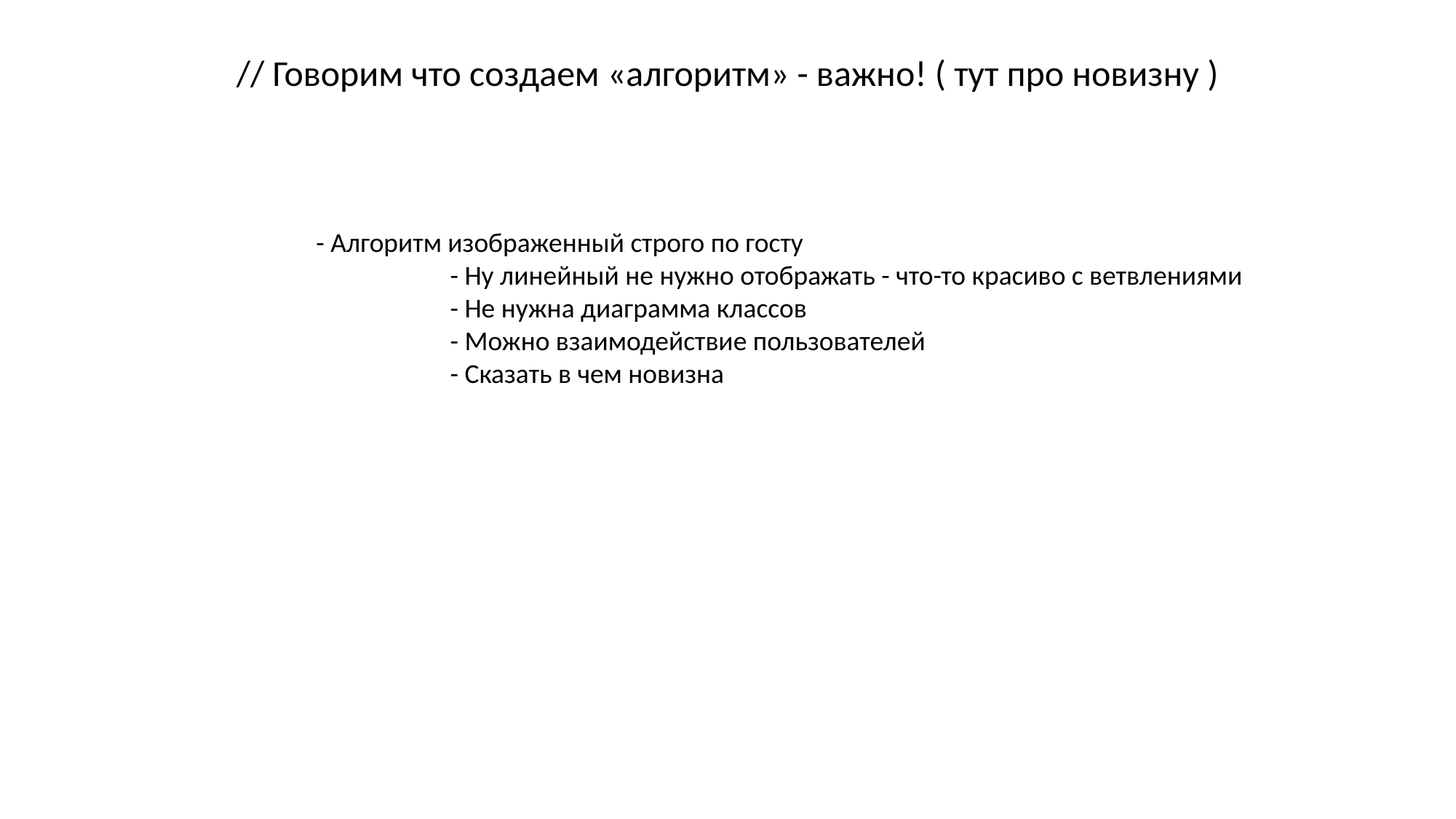

// Говорим что создаем «алгоритм» - важно! ( тут про новизну )
- Алгоритм изображенный строго по госту
	    - Ну линейный не нужно отображать - что-то красиво с ветвлениями
	    - Не нужна диаграмма классов
	    - Можно взаимодействие пользователей
	    - Сказать в чем новизна